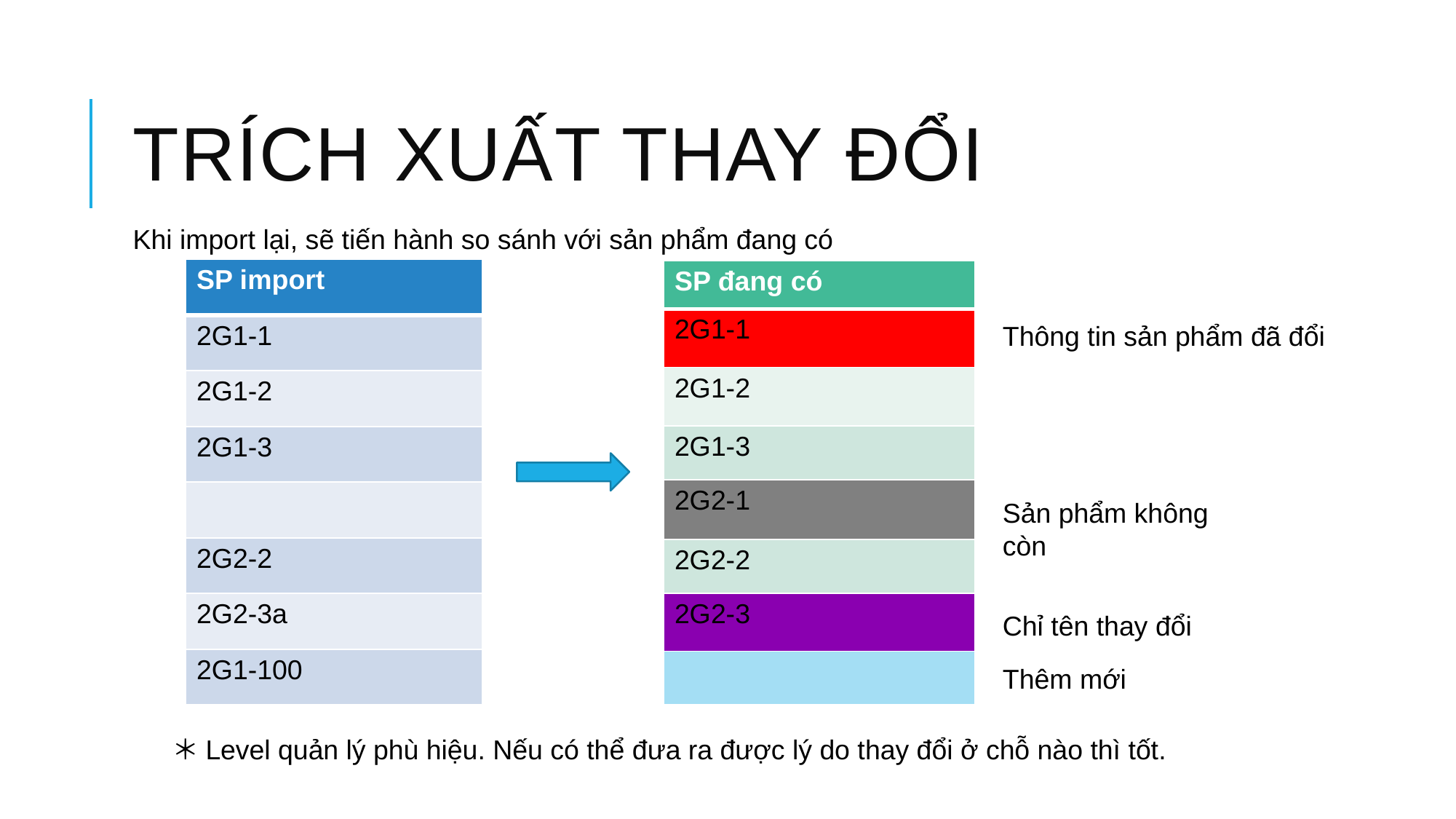

# Trích xuất thay đổi
Khi import lại, sẽ tiến hành so sánh với sản phẩm đang có
| SP import |
| --- |
| 2G1-1 |
| 2G1-2 |
| 2G1-3 |
|  |
| 2G2-2 |
| 2G2-3a |
| 2G1-100 |
| SP đang có |
| --- |
| 2G1-1 |
| 2G1-2 |
| 2G1-3 |
| 2G2-1 |
| 2G2-2 |
| 2G2-3 |
|  |
Thông tin sản phẩm đã đổi

Sản phẩm không còn
Chỉ tên thay đổi
Thêm mới
＊Level quản lý phù hiệu. Nếu có thể đưa ra được lý do thay đổi ở chỗ nào thì tốt.